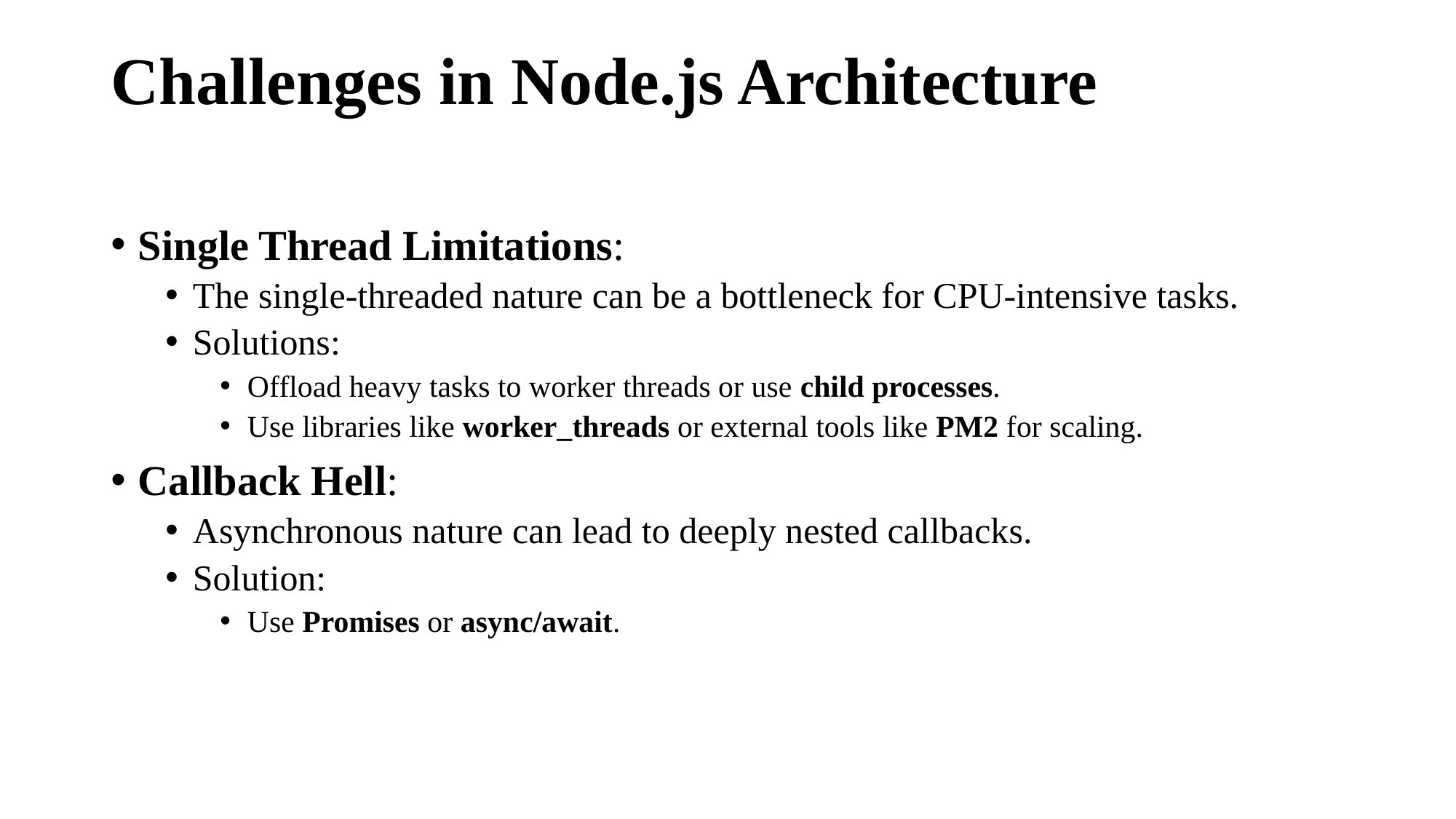

# Challenges in Node.js Architecture
Single Thread Limitations:
The single-threaded nature can be a bottleneck for CPU-intensive tasks.
Solutions:
Offload heavy tasks to worker threads or use child processes.
Use libraries like worker_threads or external tools like PM2 for scaling.
Callback Hell:
Asynchronous nature can lead to deeply nested callbacks.
Solution:
Use Promises or async/await.